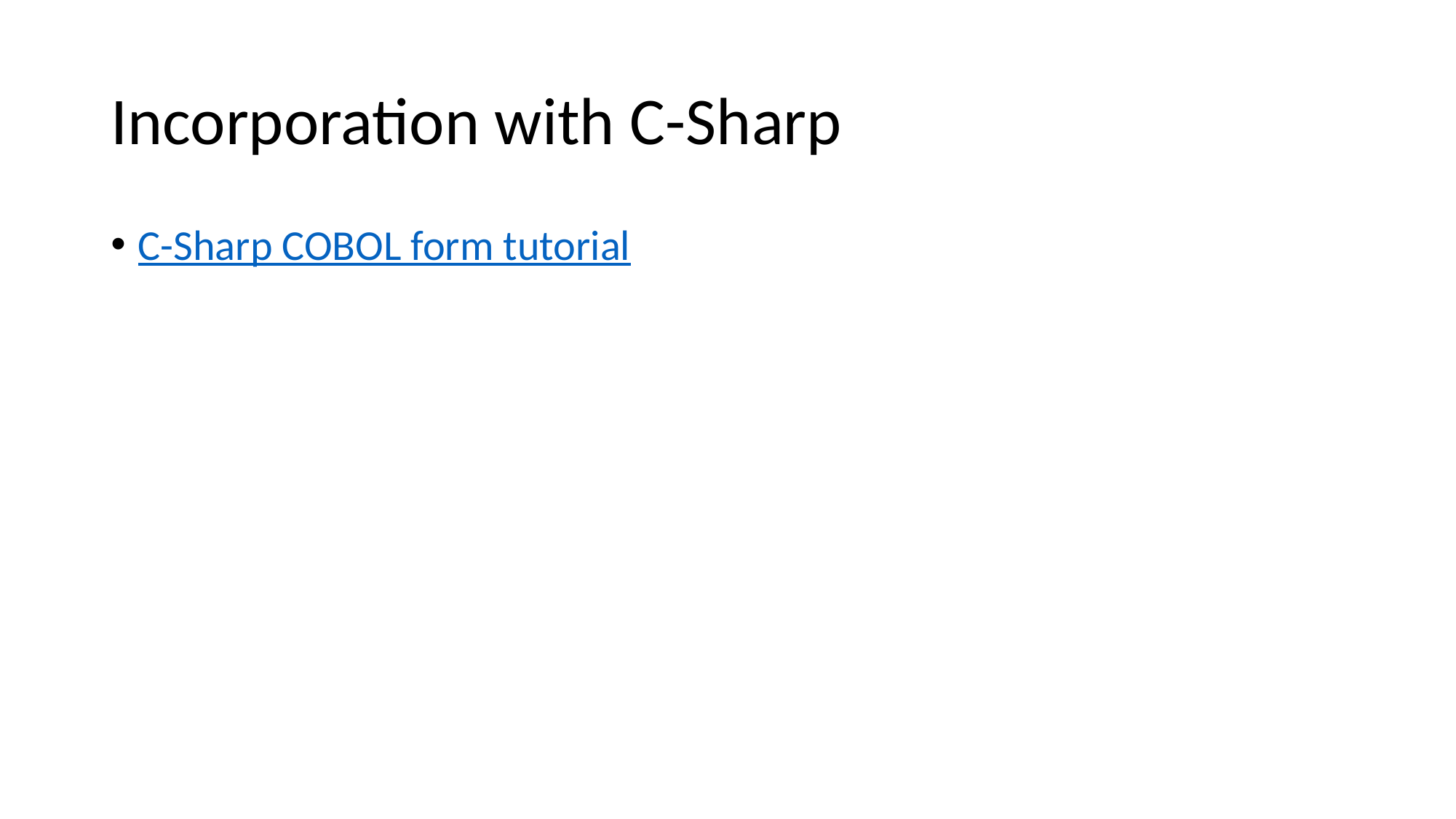

# Incorporation with C-Sharp
C-Sharp COBOL form tutorial